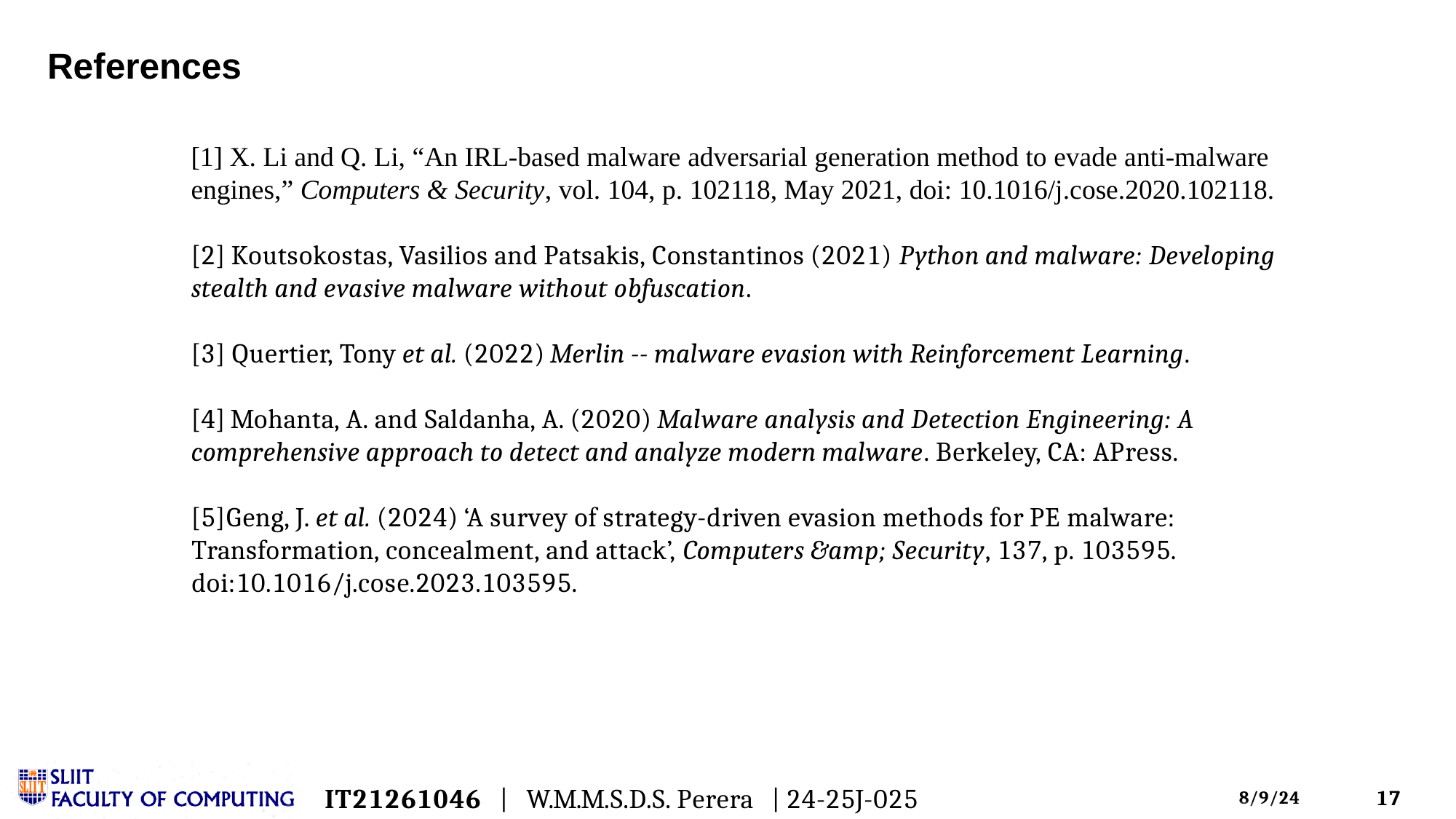

# References
[1] X. Li and Q. Li, “An IRL-based malware adversarial generation method to evade anti-malware engines,” Computers & Security, vol. 104, p. 102118, May 2021, doi: 10.1016/j.cose.2020.102118.

[2] Koutsokostas, Vasilios and Patsakis, Constantinos (2021) Python and malware: Developing stealth and evasive malware without obfuscation.

[3] Quertier, Tony et al. (2022) Merlin -- malware evasion with Reinforcement Learning.

[4] Mohanta, A. and Saldanha, A. (2020) Malware analysis and Detection Engineering: A comprehensive approach to detect and analyze modern malware. Berkeley, CA: APress.

[5]Geng, J. et al. (2024) ‘A survey of strategy-driven evasion methods for PE malware: Transformation, concealment, and attack’, Computers &amp; Security, 137, p. 103595. doi:10.1016/j.cose.2023.103595.

IT21261046   |   W.M.M.S.D.S. Perera   | 24-25J-025